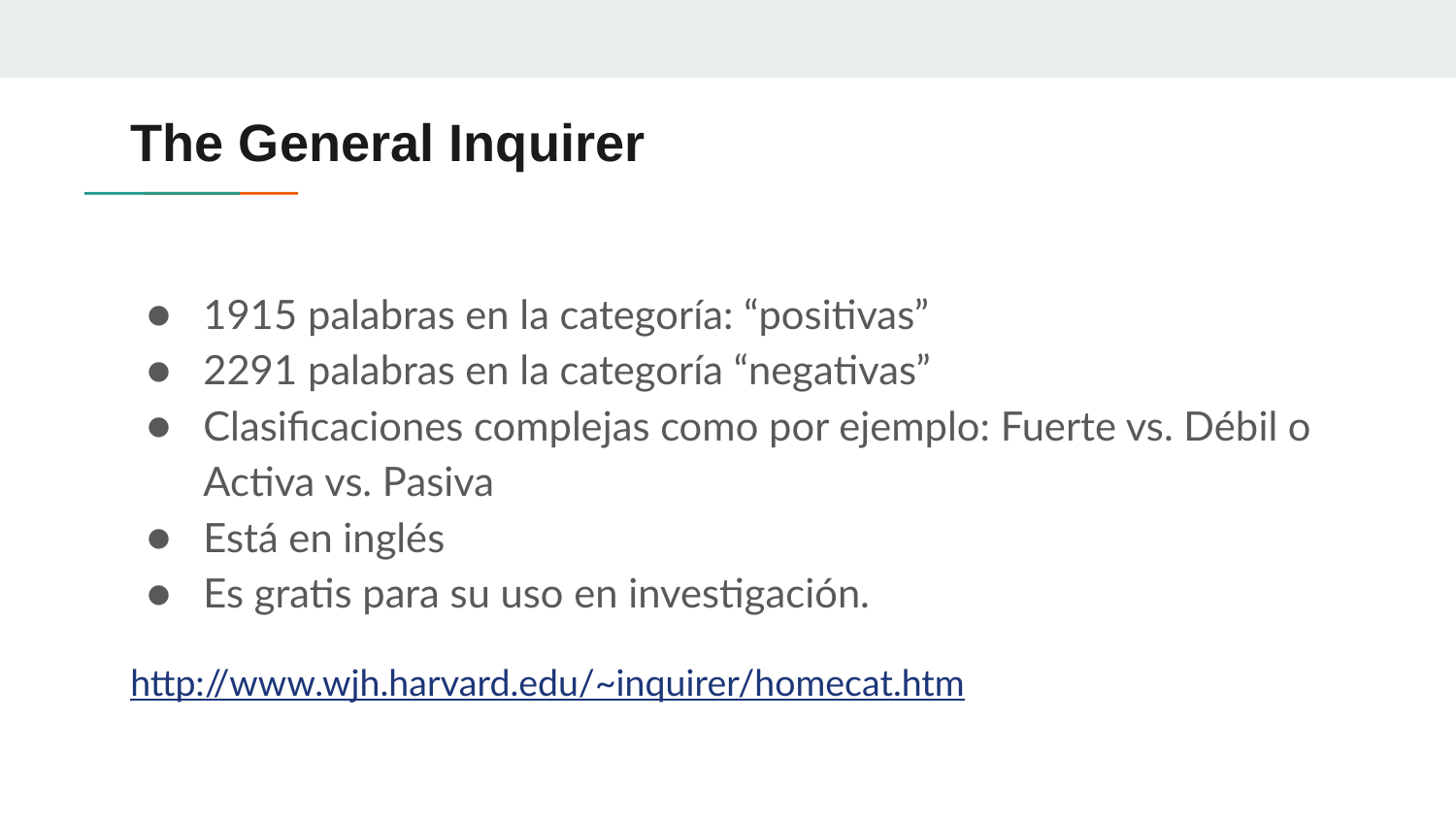

# The General Inquirer

1915 palabras en la categoría: “positivas”
2291 palabras en la categoría “negativas”
Clasificaciones complejas como por ejemplo: Fuerte vs. Débil o Activa vs. Pasiva
Está en inglés
Es gratis para su uso en investigación.

http://www.wjh.harvard.edu/~inquirer/homecat.htm